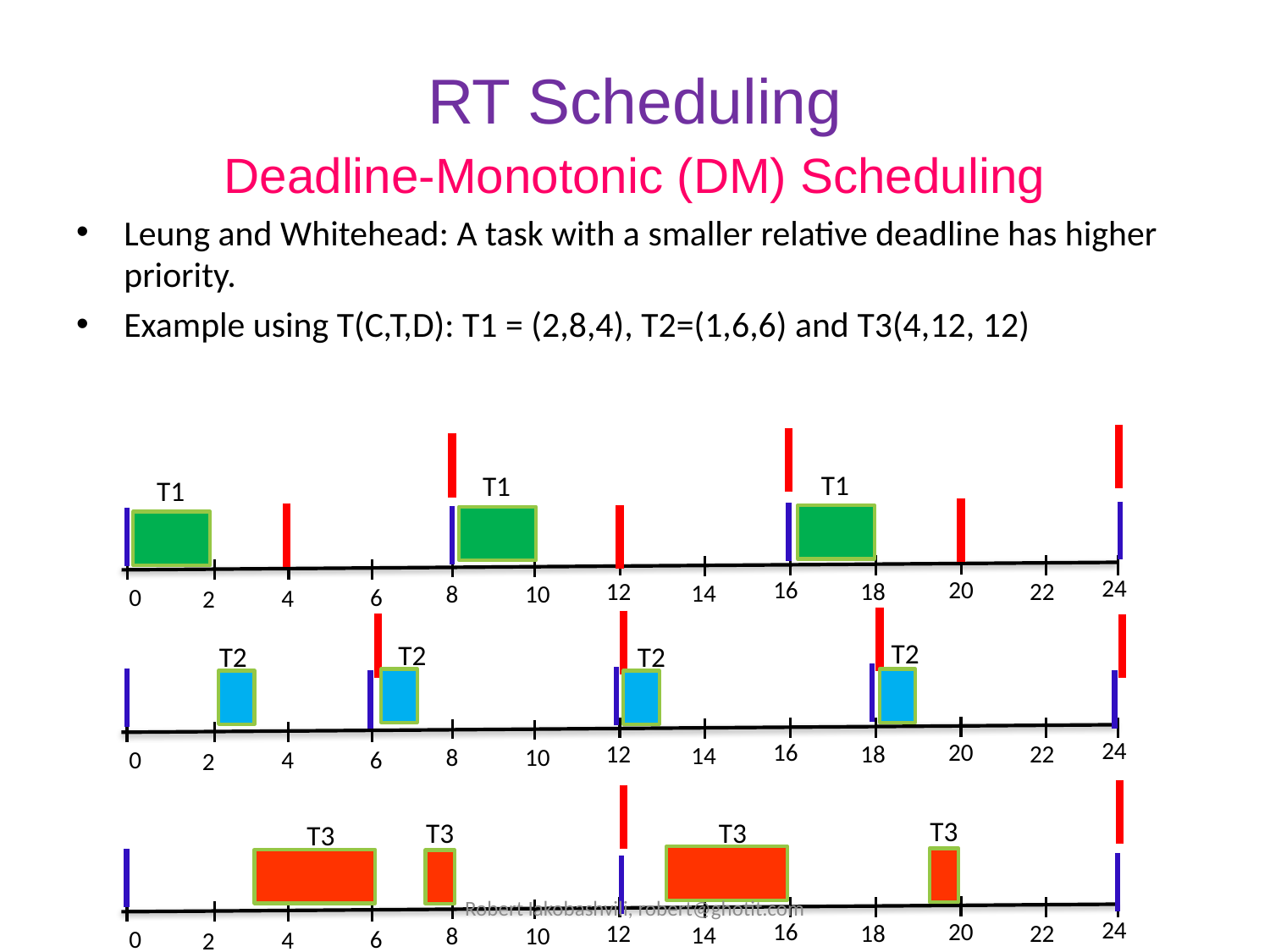

# RT Scheduling
Deadline-Monotonic (DM) Scheduling
Leung and Whitehead: A task with a smaller relative deadline has higher priority.
Example using T(C,T,D): T1 = (2,8,4), T2=(1,6,6) and T3(4,12, 12)

T1

T1

T1

24
16
20
12
22
18
14
8
10
0
6
4
2
T2
T2
T2
T2

24
16
20
12
22
18
14
8
10
0
6
4
2
T3

T3

T3

T3

Robert Iakobashvili, robert@ghotit.com
24
16
20
12
22
18
14
8
10
0
6
4
2